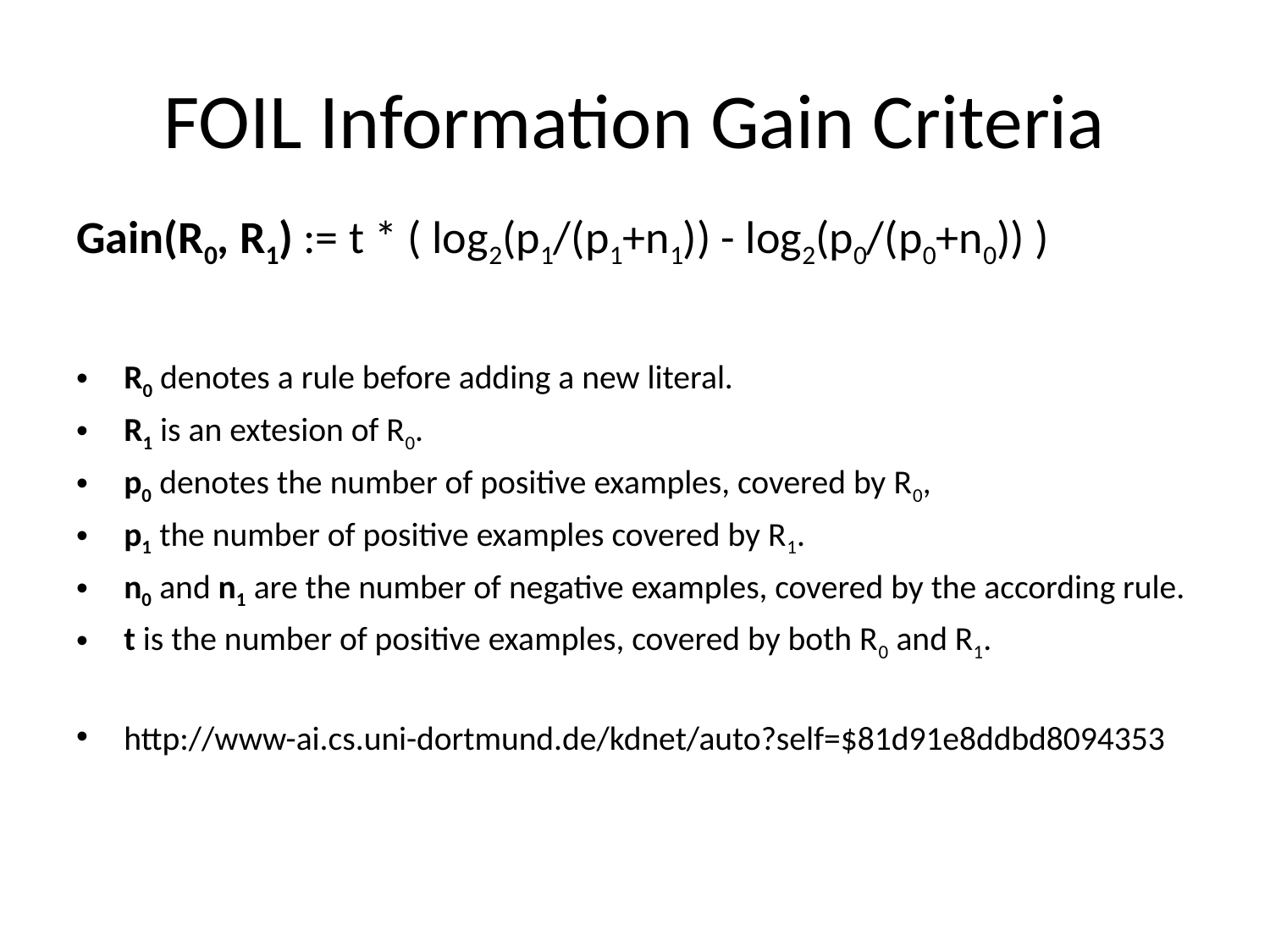

# FOIL Information Gain Criteria
Gain(R0, R1) := t * ( log2(p1/(p1+n1)) - log2(p0/(p0+n0)) )

R0 denotes a rule before adding a new literal.
R1 is an extesion of R0.
p0 denotes the number of positive examples, covered by R0,
p1 the number of positive examples covered by R1.
n0 and n1 are the number of negative examples, covered by the according rule.
t is the number of positive examples, covered by both R0 and R1.

http://www-ai.cs.uni-dortmund.de/kdnet/auto?self=$81d91e8ddbd8094353